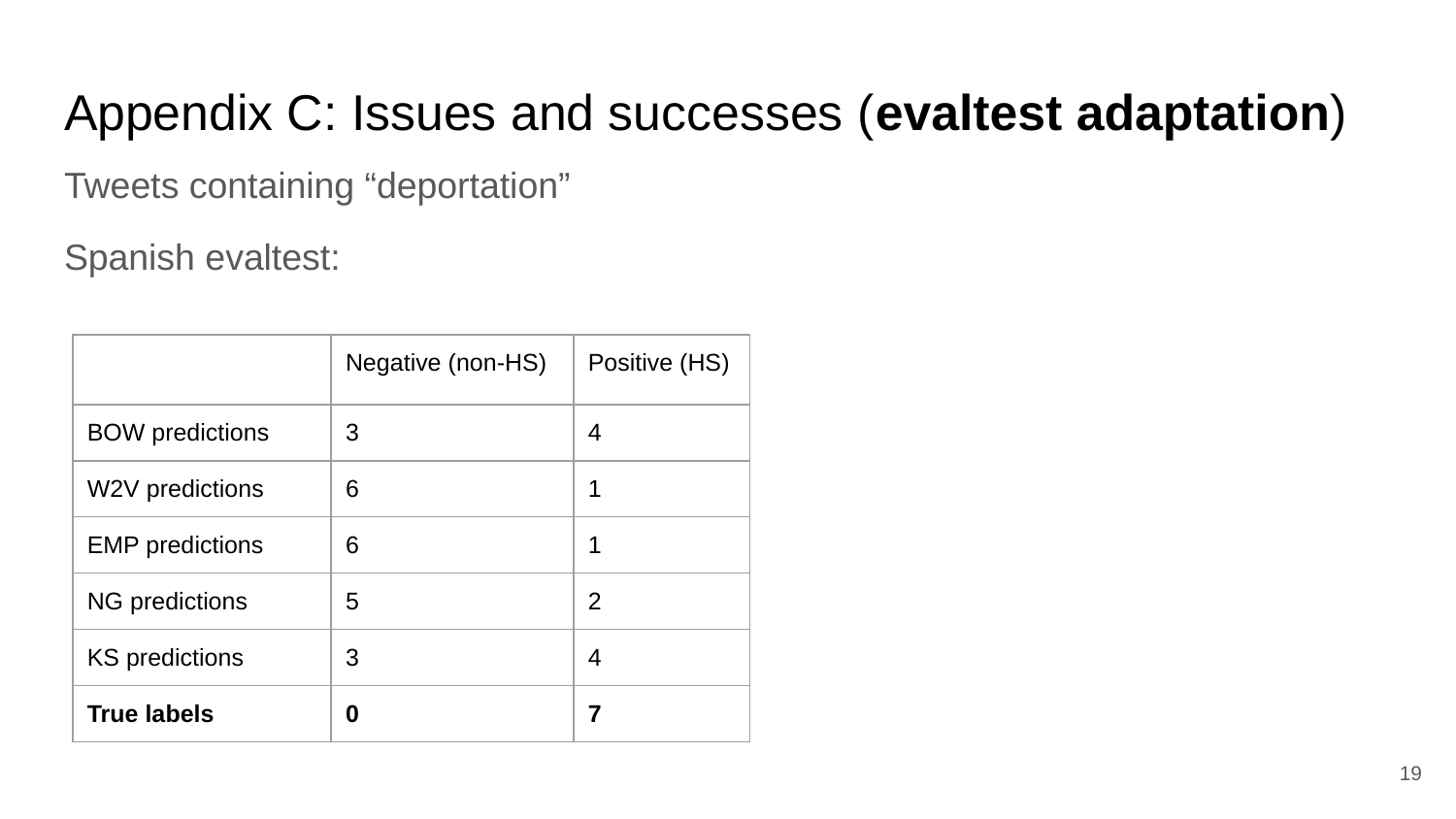

# Appendix C: Issues and successes (evaltest adaptation)
Tweets containing “deportation”
Spanish evaltest:

|  | Negative (non-HS) | Positive (HS) |
| --- | --- | --- |
| BOW predictions | 3 | 4 |
| W2V predictions | 6 | 1 |
| EMP predictions | 6 | 1 |
| NG predictions | 5 | 2 |
| KS predictions | 3 | 4 |
| True labels | 0 | 7 |
19